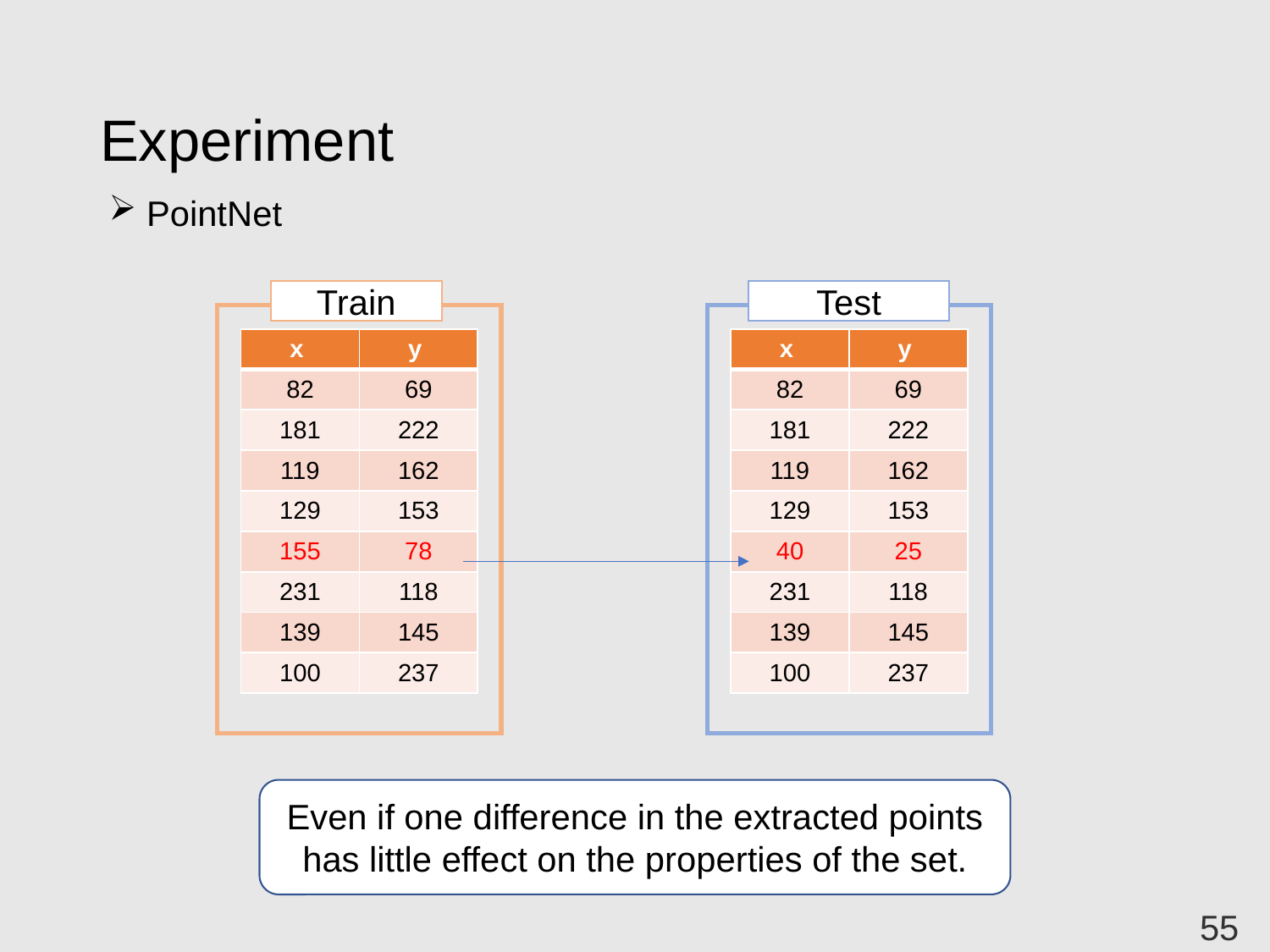

# Experiment
 PointNet
Test
Train

| x | y |
| --- | --- |
| 82 | 69 |
| 181 | 222 |
| 119 | 162 |
| 129 | 153 |
| 155 | 78 |
| 231 | 118 |
| 139 | 145 |
| 100 | 237 |
| x | y |
| --- | --- |
| 82 | 69 |
| 181 | 222 |
| 119 | 162 |
| 129 | 153 |
| 40 | 25 |
| 231 | 118 |
| 139 | 145 |
| 100 | 237 |
Even if one difference in the extracted points has little effect on the properties of the set.
55